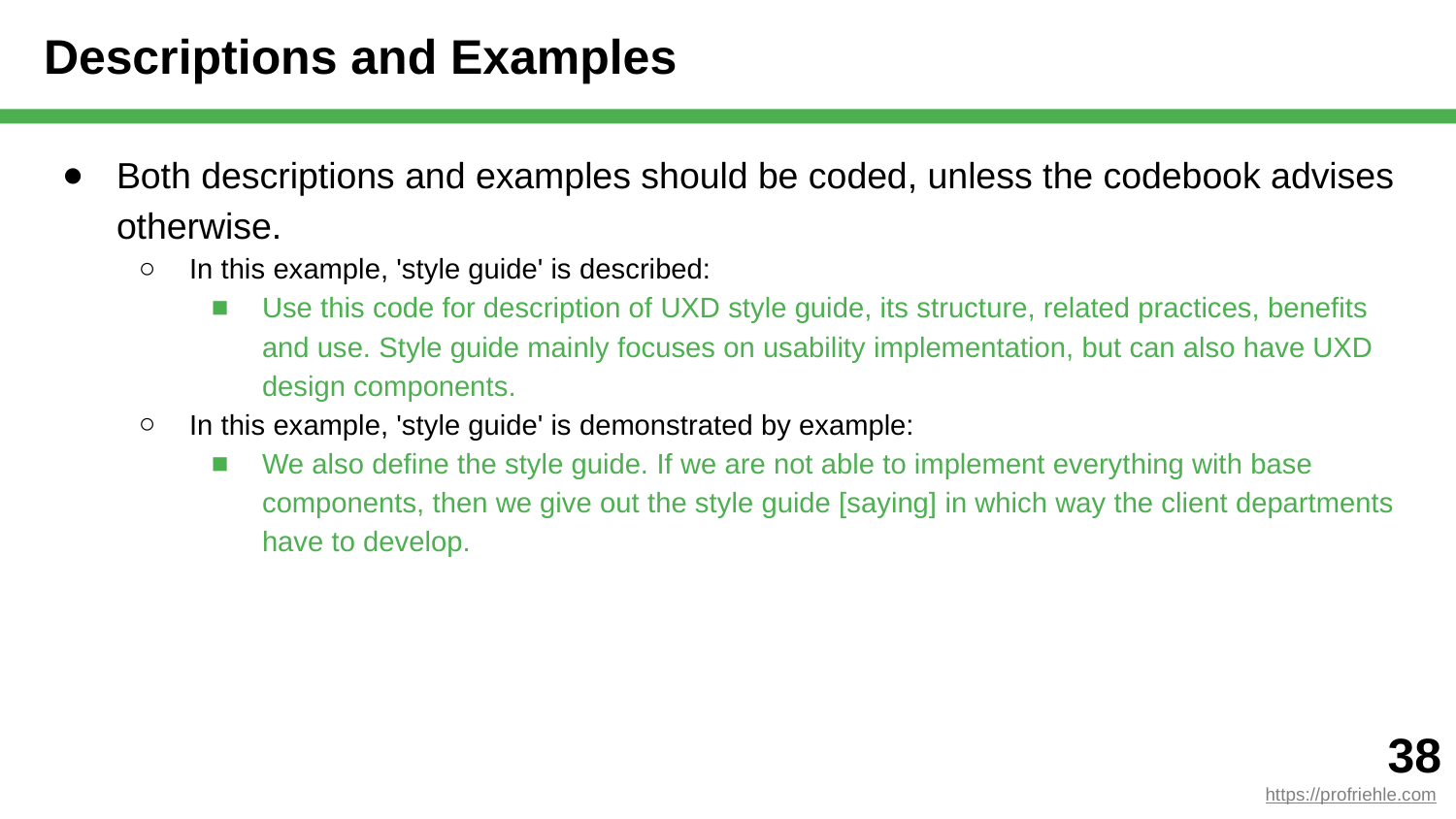

# Descriptions and Examples
Both descriptions and examples should be coded, unless the codebook advises otherwise.
In this example, 'style guide' is described:
Use this code for description of UXD style guide, its structure, related practices, benefits and use. Style guide mainly focuses on usability implementation, but can also have UXD design components.
In this example, 'style guide' is demonstrated by example:
We also define the style guide. If we are not able to implement everything with base components, then we give out the style guide [saying] in which way the client departments have to develop.
38
https://profriehle.com